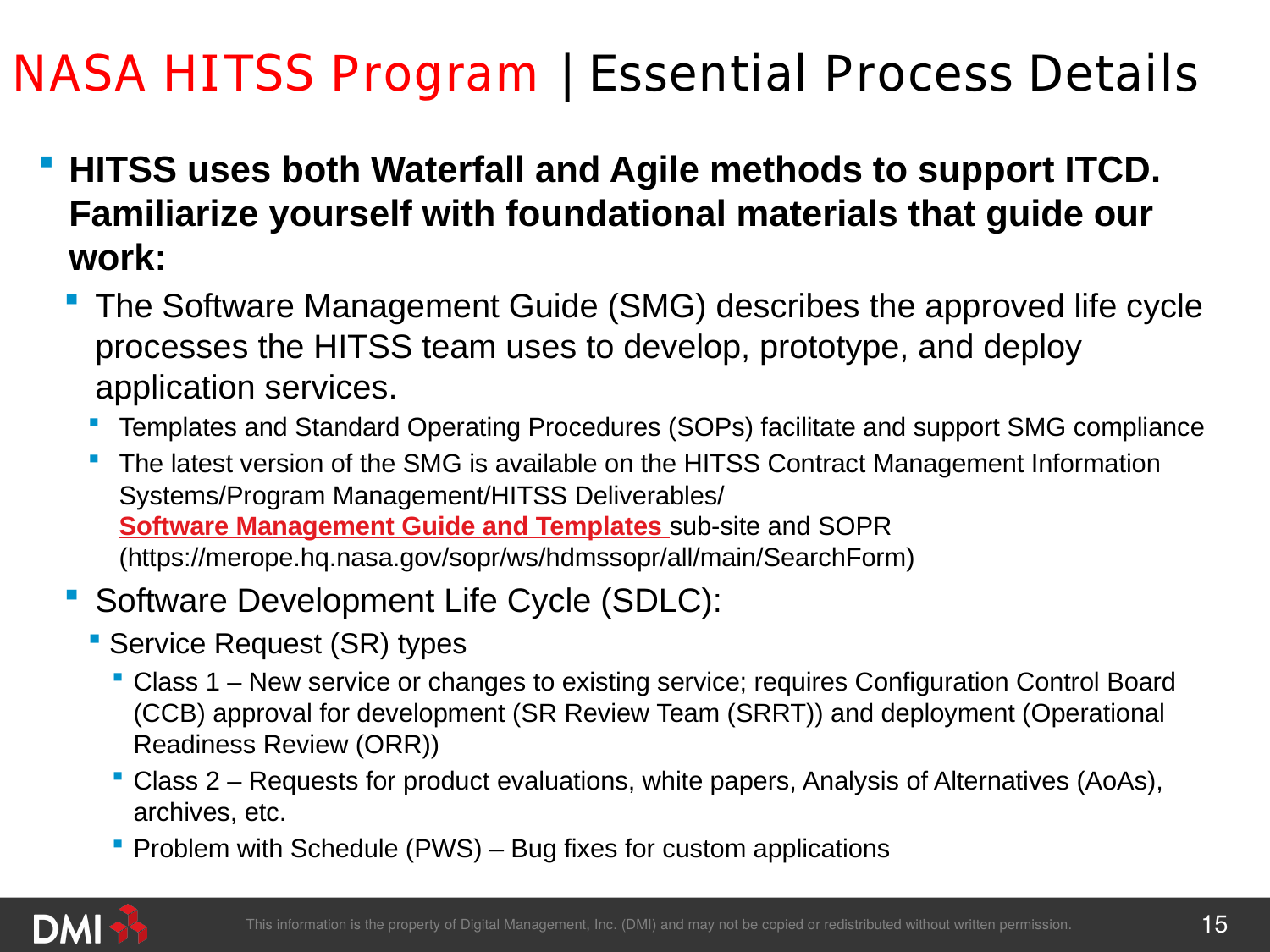

# NASA HITSS Program |Essential Process Details
HITSS uses both Waterfall and Agile methods to support ITCD.  Familiarize yourself with foundational materials that guide our work:
The Software Management Guide (SMG) describes the approved life cycle processes the HITSS team uses to develop, prototype, and deploy application services.
Templates and Standard Operating Procedures (SOPs) facilitate and support SMG compliance
The latest version of the SMG is available on the HITSS Contract Management Information Systems/Program Management/HITSS Deliverables/Software Management Guide and Templates sub-site and SOPR (https://merope.hq.nasa.gov/sopr/ws/hdmssopr/all/main/SearchForm)
Software Development Life Cycle (SDLC):
Service Request (SR) types
Class 1 – New service or changes to existing service; requires Configuration Control Board (CCB) approval for development (SR Review Team (SRRT)) and deployment (Operational Readiness Review (ORR))
Class 2 – Requests for product evaluations, white papers, Analysis of Alternatives (AoAs), archives, etc.
Problem with Schedule (PWS) – Bug fixes for custom applications